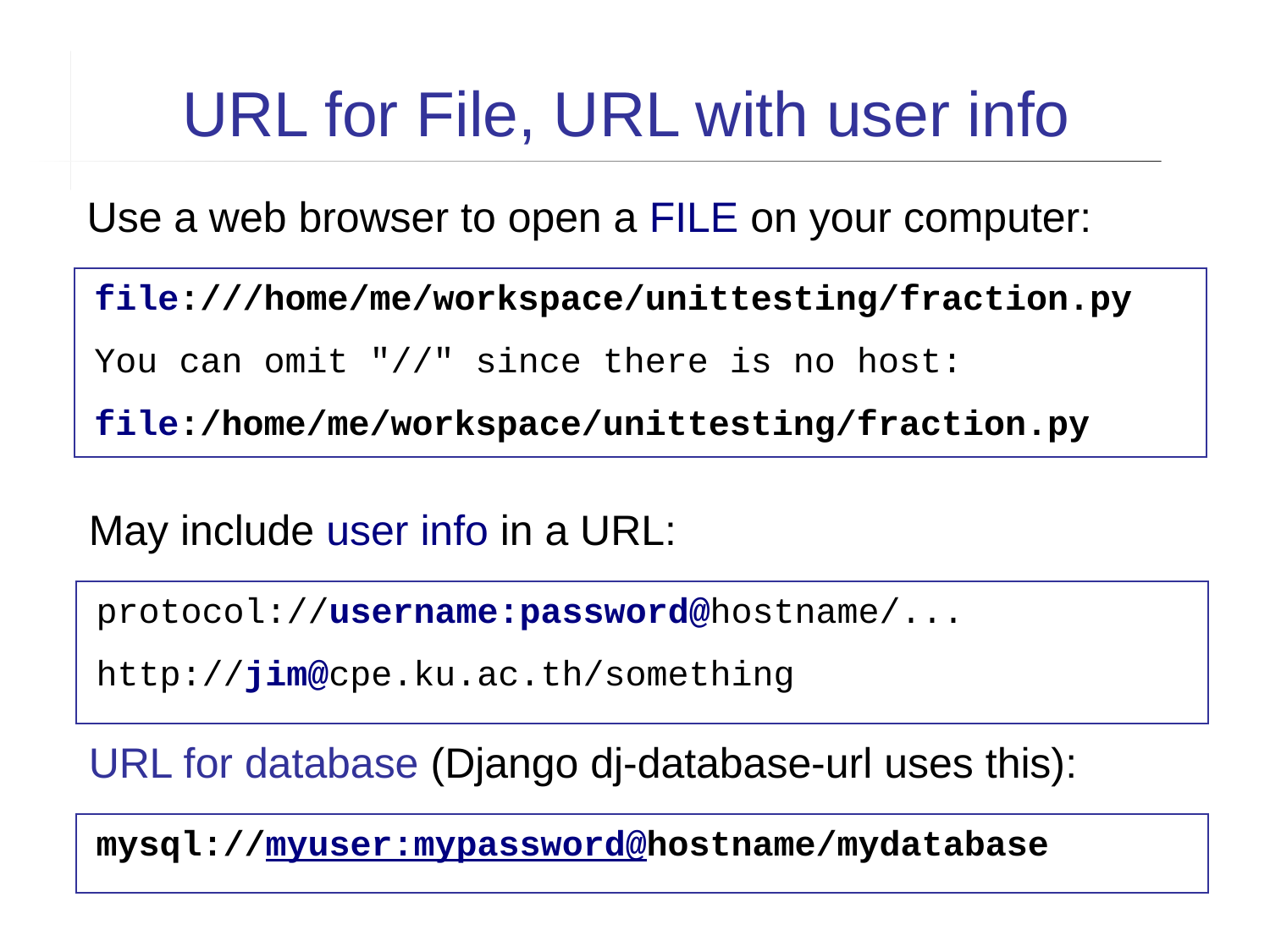

URL for File, URL with user info
Use a web browser to open a FILE on your computer:

file:///home/me/workspace/unittesting/fraction.py
You can omit "//" since there is no host:
file:/home/me/workspace/unittesting/fraction.py
May include user info in a URL:
protocol://username:password@hostname/...
http://jim@cpe.ku.ac.th/something

URL for database (Django dj-database-url uses this):
mysql://myuser:mypassword@hostname/mydatabase